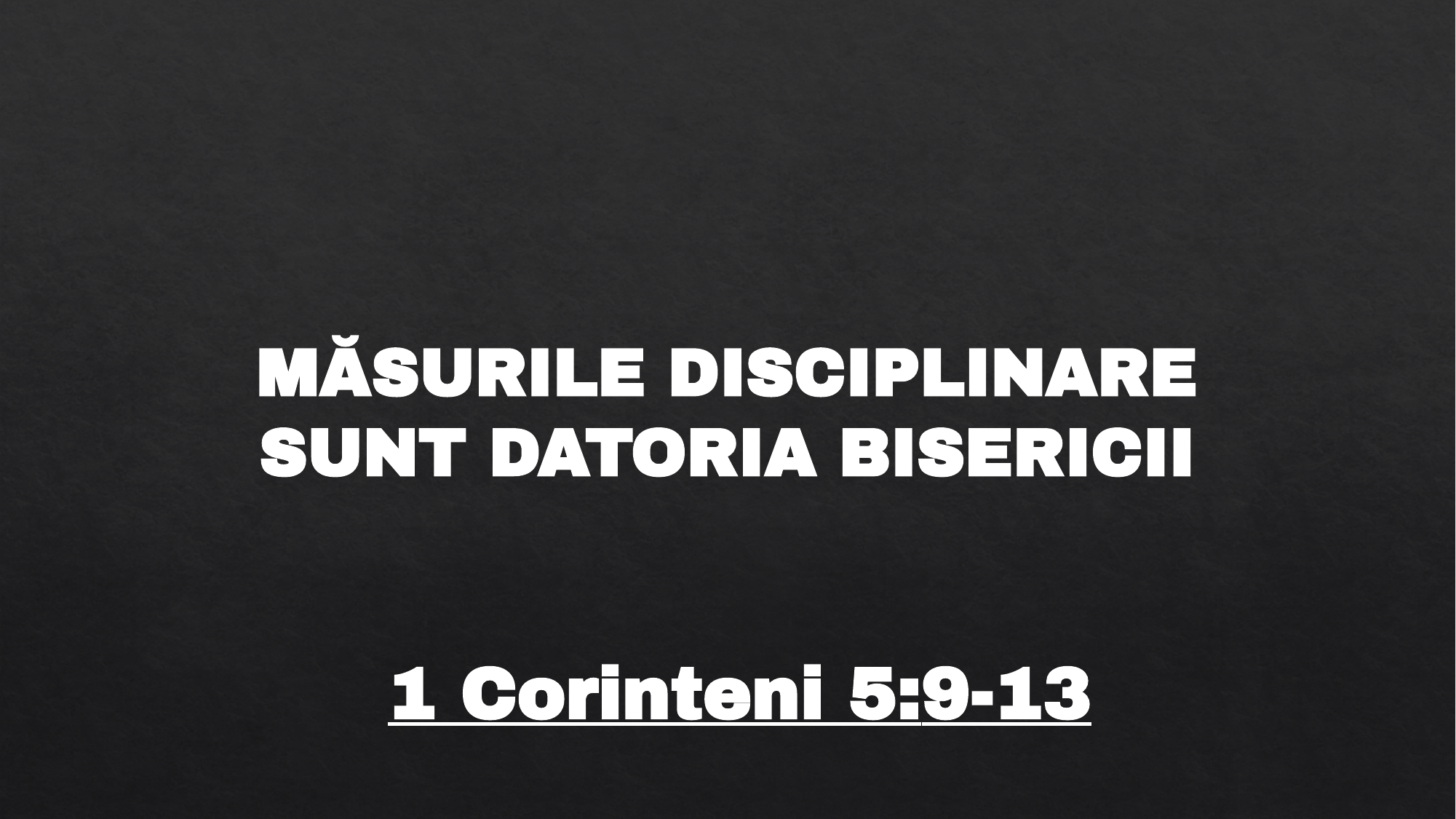

MĂSURILE DISCIPLINARE
SUNT DATORIA BISERICII
1 Corinteni 5:9-13